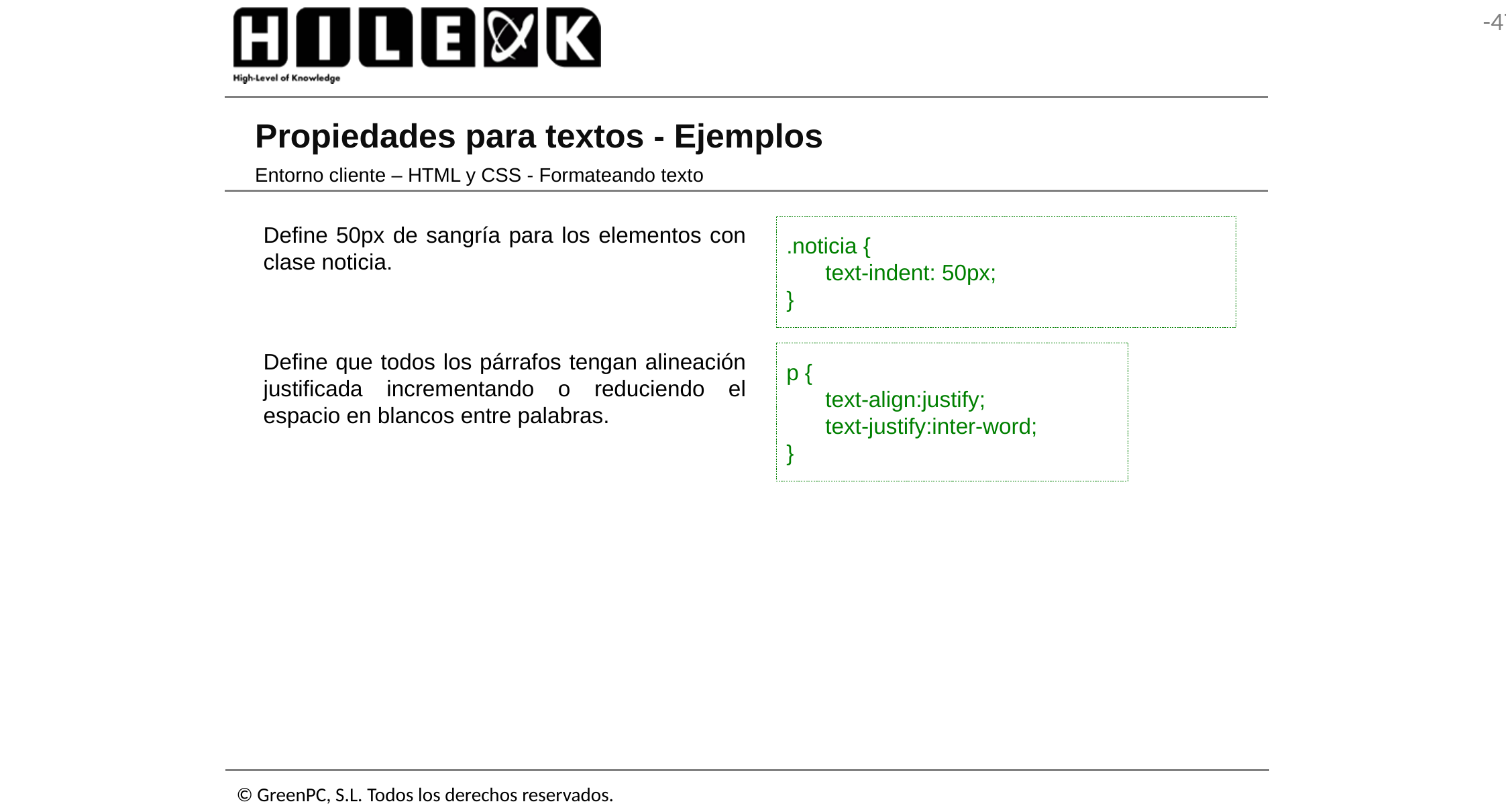

# Propiedades para textos - Ejemplos
Entorno cliente – HTML y CSS - Formateando texto

Define 50px de sangría para los elementos con clase noticia.
.noticia {
	text-indent: 50px;
}
Define que todos los párrafos tengan alineación justificada incrementando o reduciendo el espacio en blancos entre palabras.
p {
	text-align:justify;
	text-justify:inter-word;
}